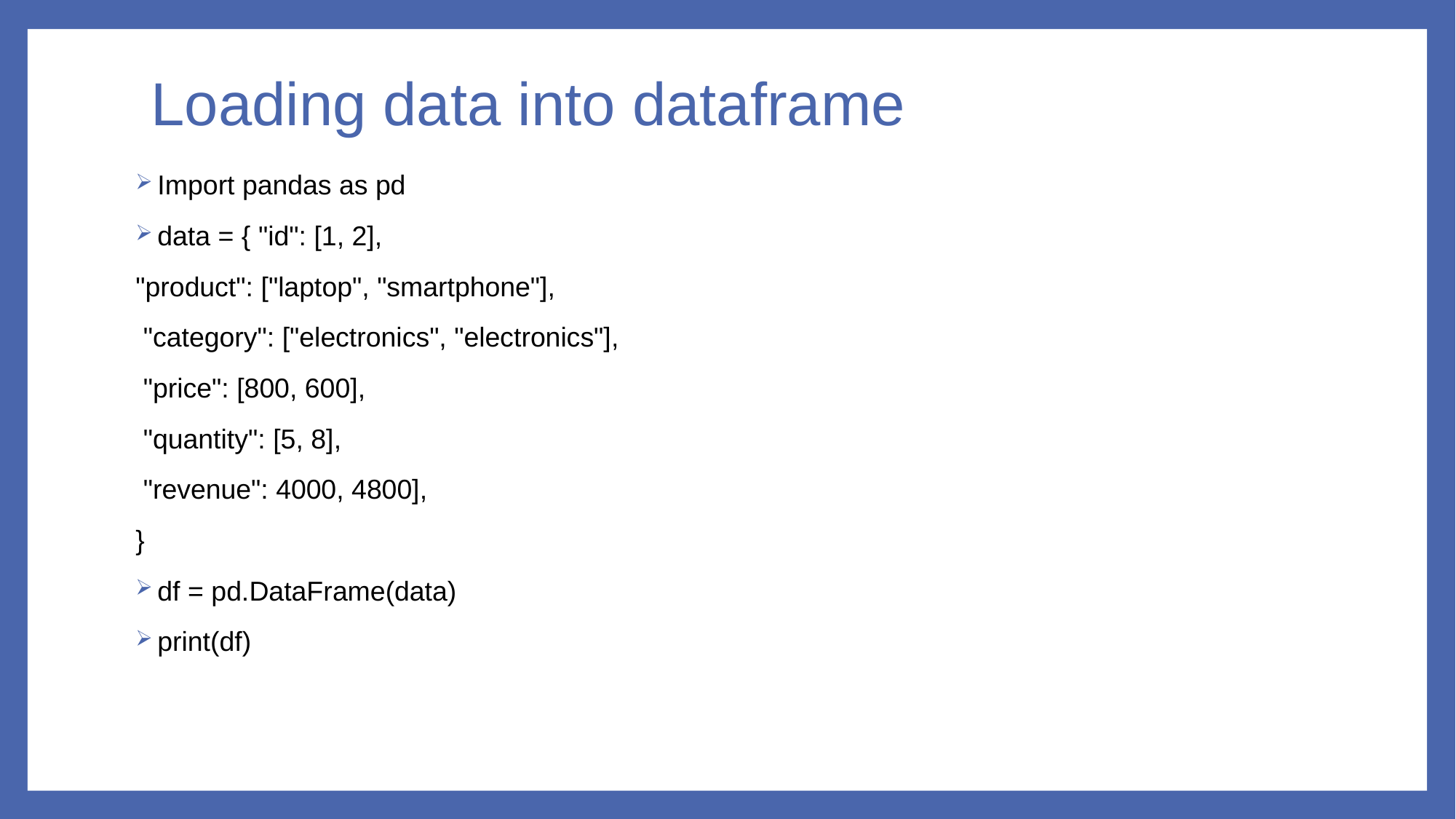

# Loading data into dataframe
Import pandas as pd
data = { "id": [1, 2],
"product": ["laptop", "smartphone"],
 "category": ["electronics", "electronics"],
 "price": [800, 600],
 "quantity": [5, 8],
 "revenue": 4000, 4800],
}
df = pd.DataFrame(data)
print(df)